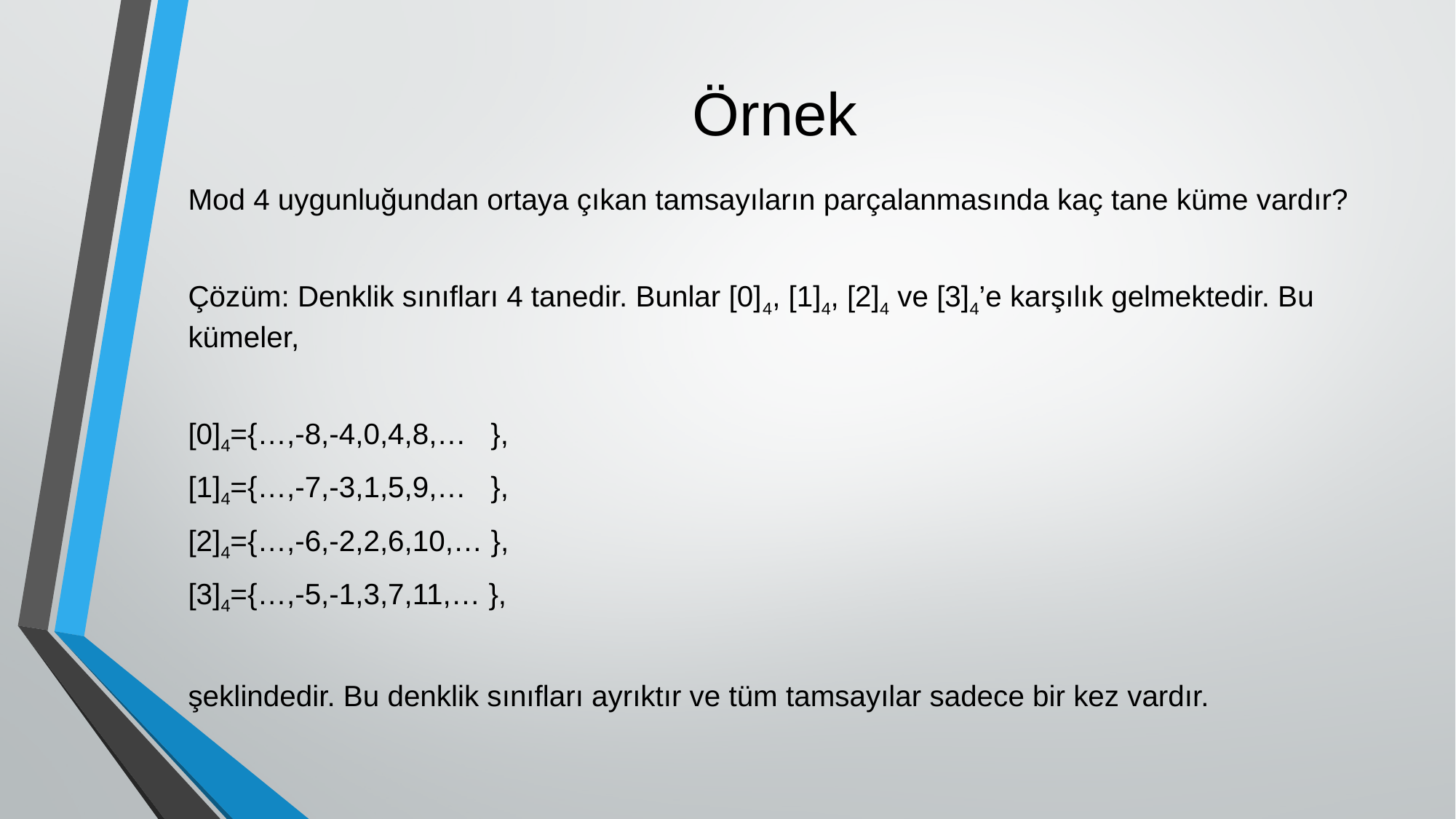

# Örnek
Mod 4 uygunluğundan ortaya çıkan tamsayıların parçalanmasında kaç tane küme vardır?

Çözüm: Denklik sınıfları 4 tanedir. Bunlar [0]4, [1]4, [2]4 ve [3]4’e karşılık gelmektedir. Bu kümeler,

[0]4={…,-8,-4,0,4,8,…   },
[1]4={…,-7,-3,1,5,9,…   },
[2]4={…,-6,-2,2,6,10,… },
[3]4={…,-5,-1,3,7,11,… },

şeklindedir. Bu denklik sınıfları ayrıktır ve tüm tamsayılar sadece bir kez vardır.